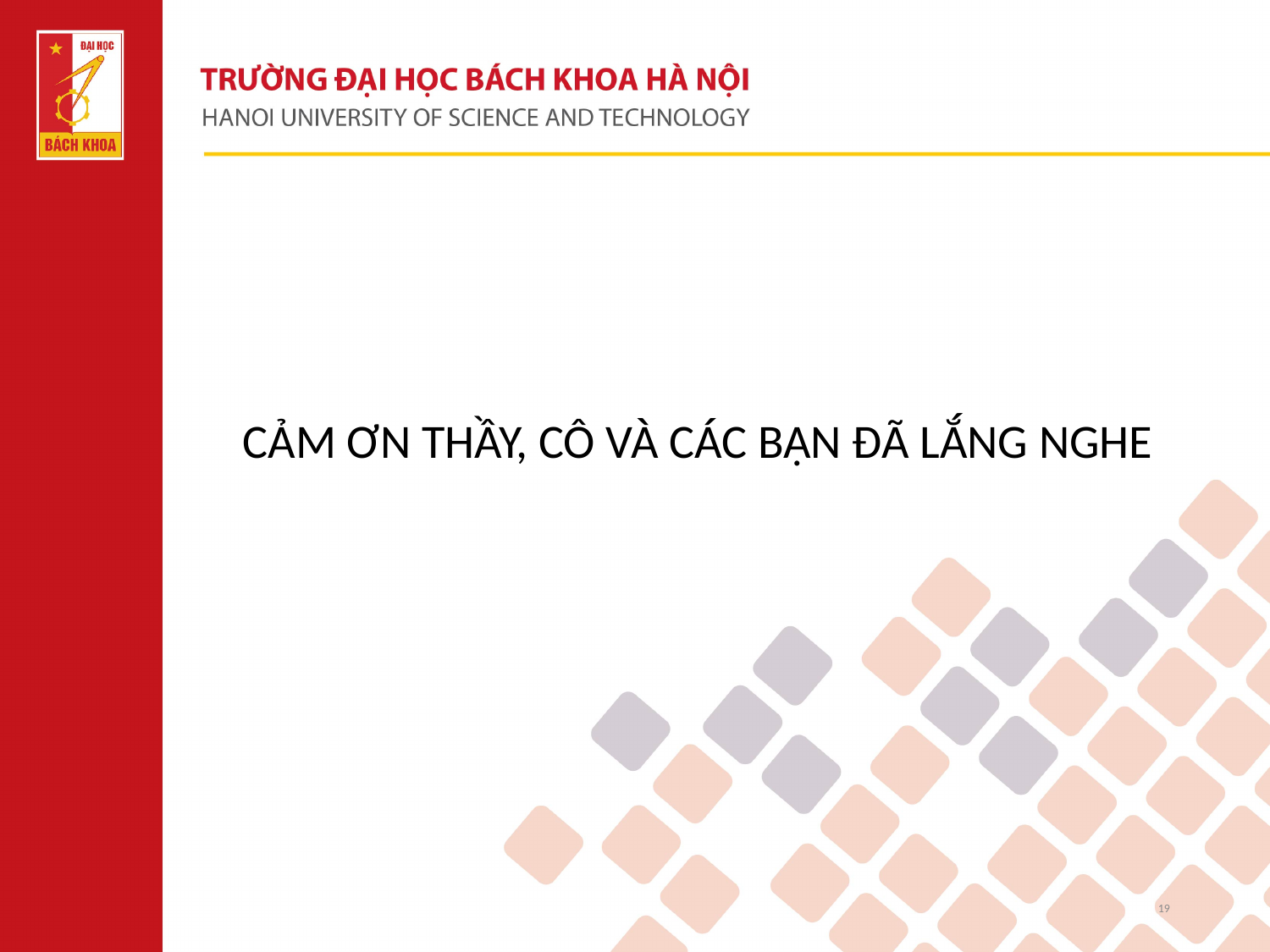

CẢM ƠN THẦY, CÔ VÀ CÁC BẠN ĐÃ LẮNG NGHE
19